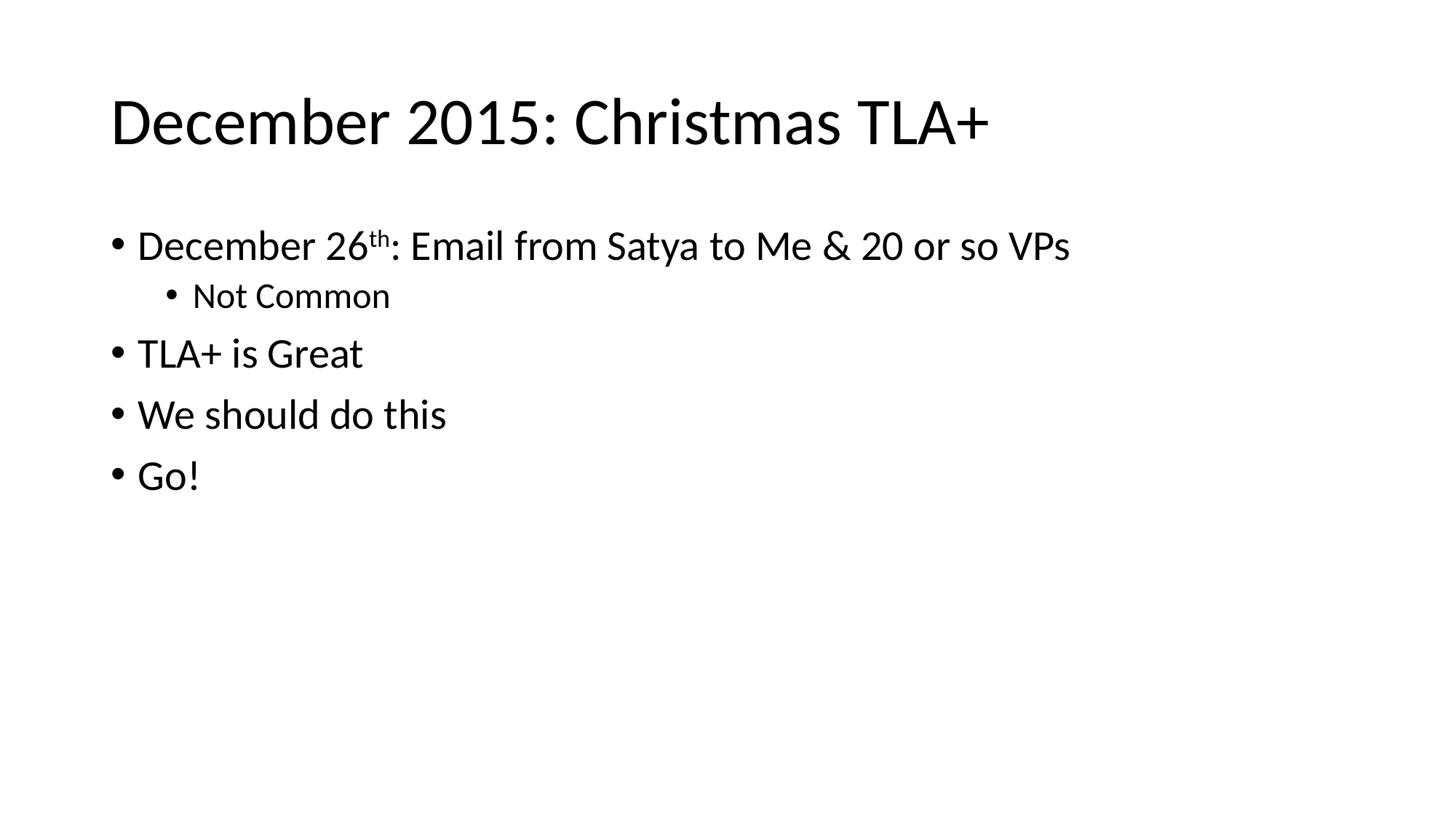

# December 2015: Christmas TLA+
December 26th: Email from Satya to Me & 20 or so VPs
Not Common
TLA+ is Great
We should do this
Go!